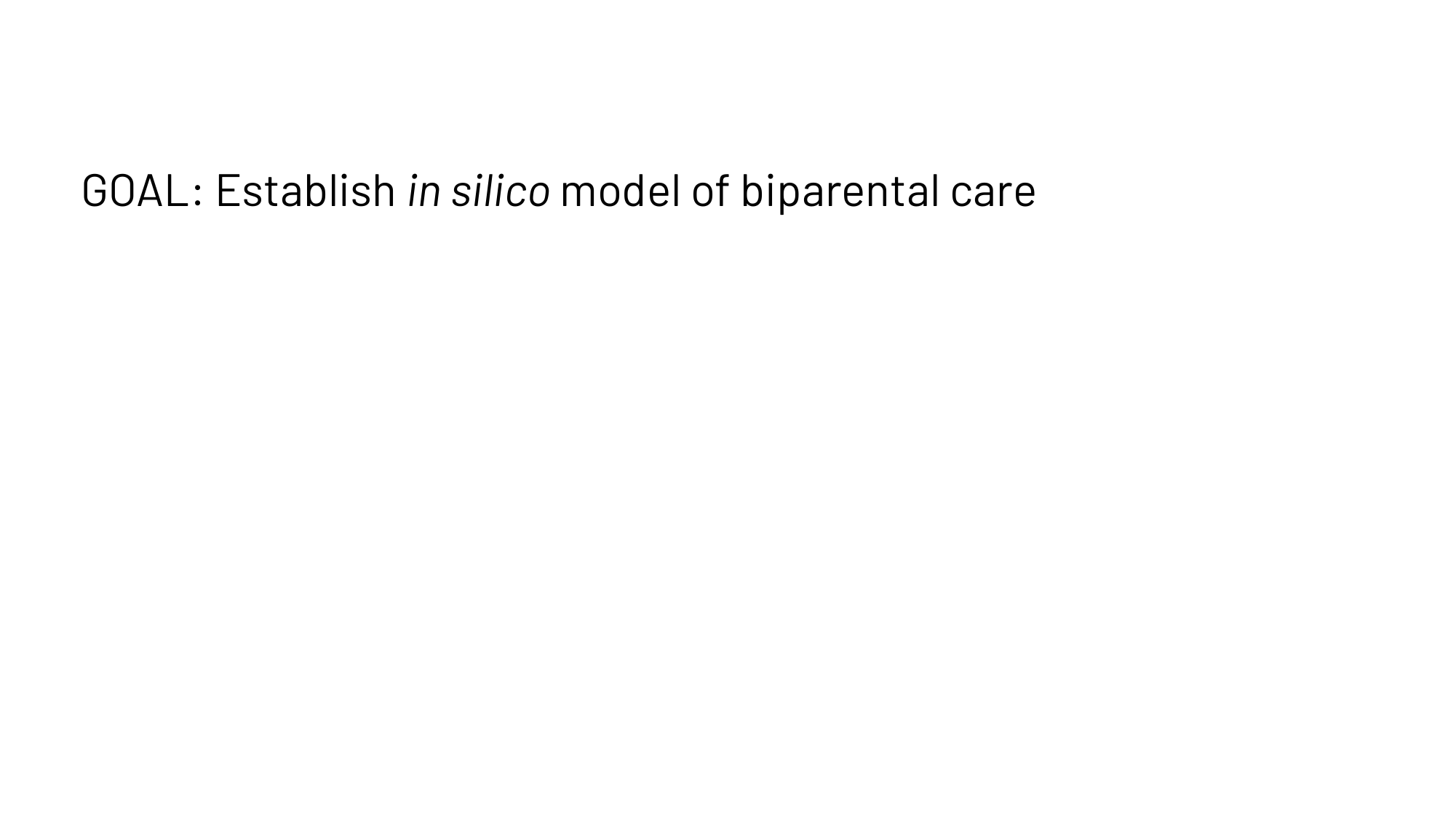

GOAL: Establish in silico model of biparental care